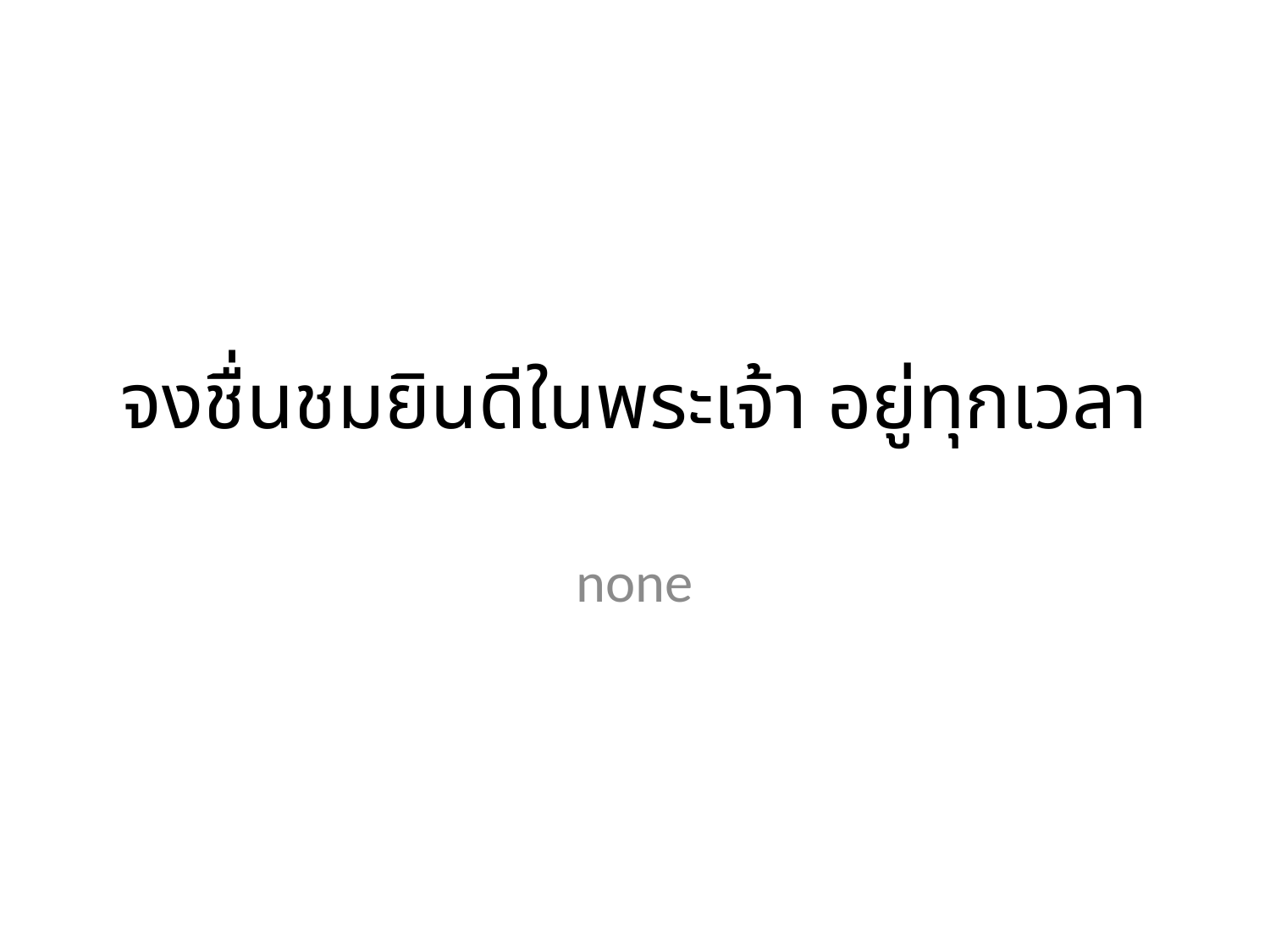

# จงชื่นชมยินดีในพระเจ้า อยู่ทุกเวลา
none